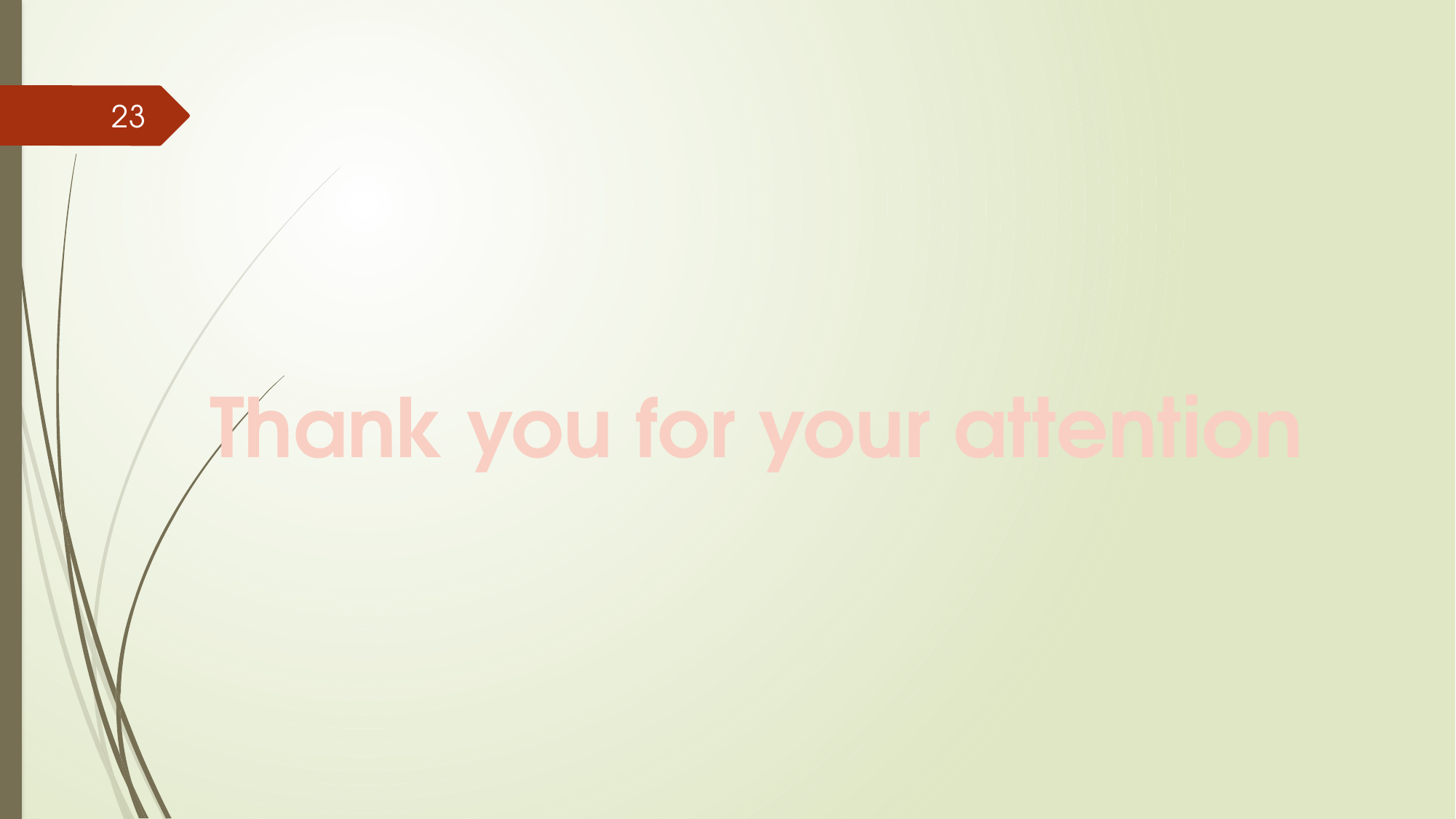

#
23

Thank you for your attention